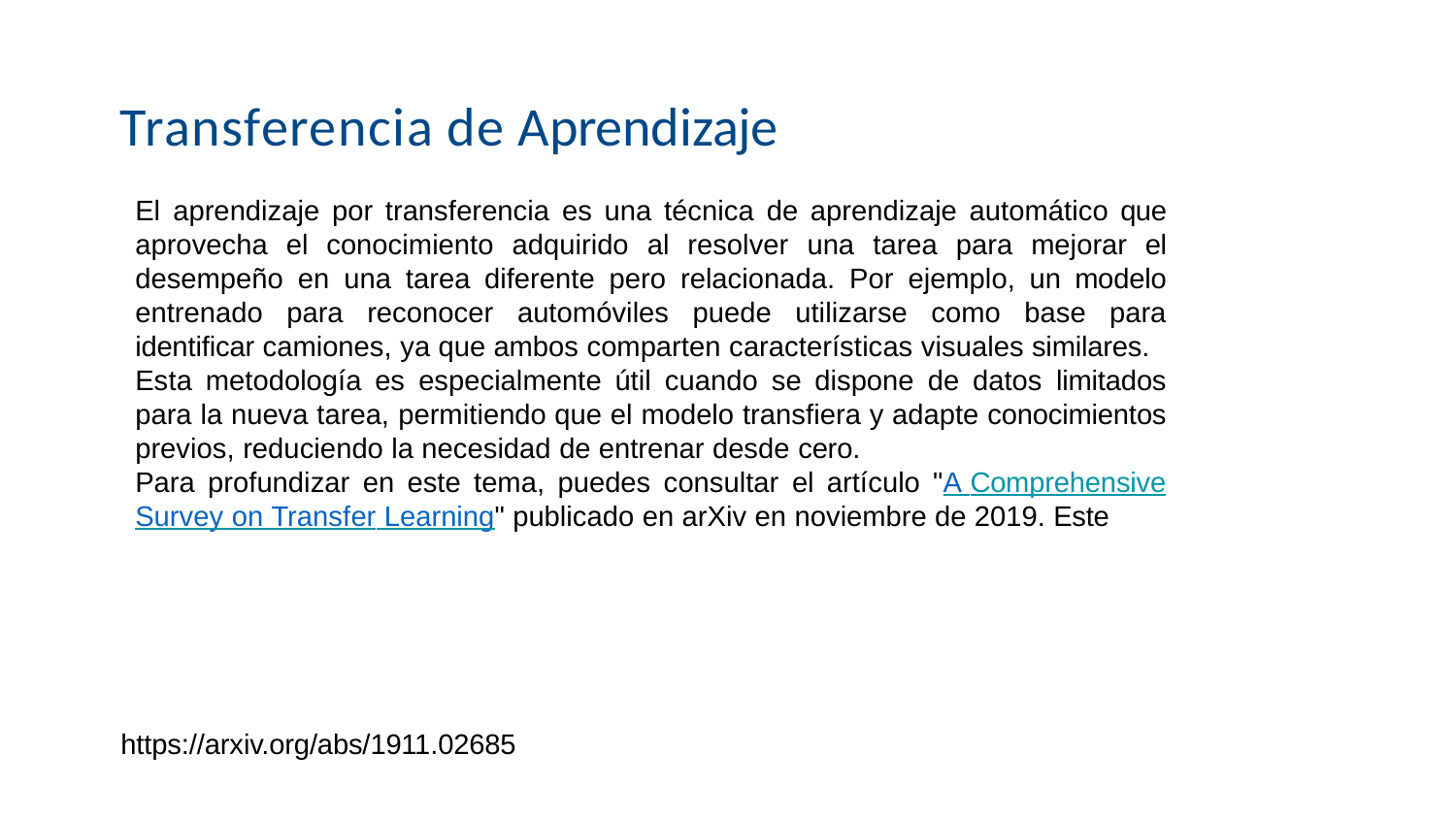

# Transferencia de Aprendizaje
El aprendizaje por transferencia es una técnica de aprendizaje automático que aprovecha el conocimiento adquirido al resolver una tarea para mejorar el desempeño en una tarea diferente pero relacionada. Por ejemplo, un modelo entrenado para reconocer automóviles puede utilizarse como base para identificar camiones, ya que ambos comparten características visuales similares.
Esta metodología es especialmente útil cuando se dispone de datos limitados para la nueva tarea, permitiendo que el modelo transfiera y adapte conocimientos previos, reduciendo la necesidad de entrenar desde cero.
Para profundizar en este tema, puedes consultar el artículo "A Comprehensive Survey on Transfer Learning" publicado en arXiv en noviembre de 2019. Este
https://arxiv.org/abs/1911.02685